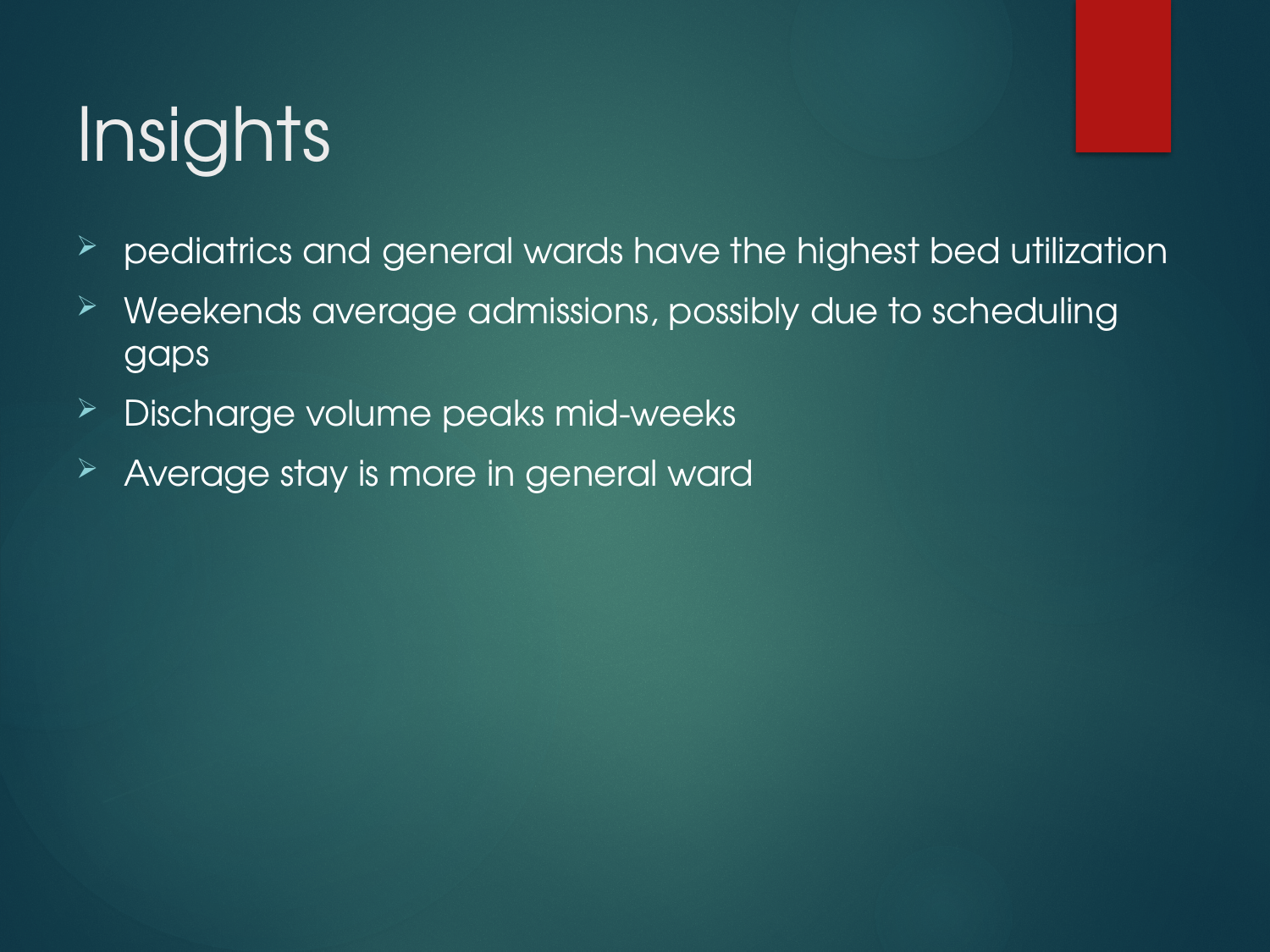

# Insights
pediatrics and general wards have the highest bed utilization
Weekends average admissions, possibly due to scheduling gaps
Discharge volume peaks mid-weeks
Average stay is more in general ward